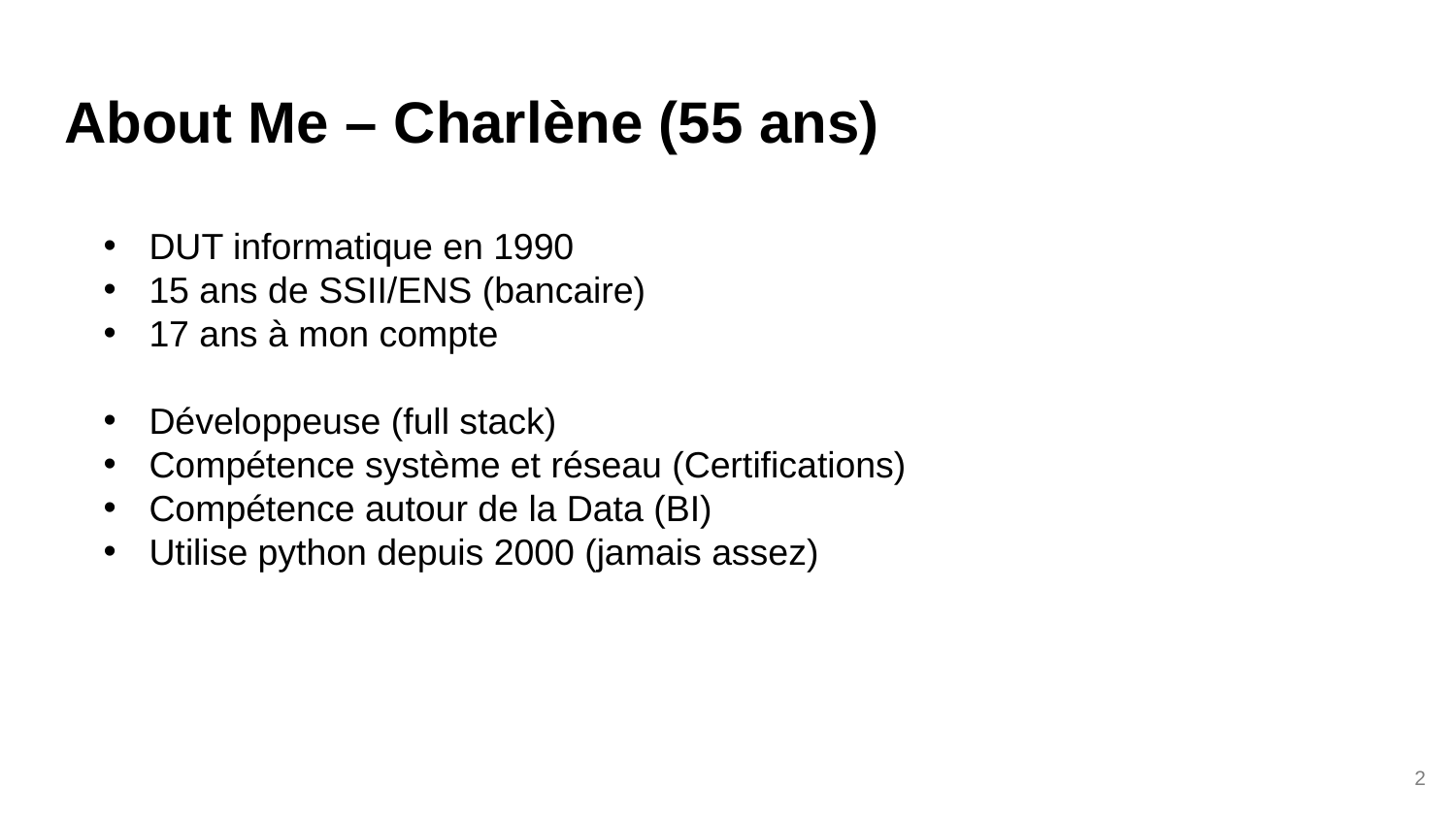

# About Me – Charlène (55 ans)
DUT informatique en 1990
15 ans de SSII/ENS (bancaire)
17 ans à mon compte

Développeuse (full stack)
Compétence système et réseau (Certifications)
Compétence autour de la Data (BI)
Utilise python depuis 2000 (jamais assez)

2